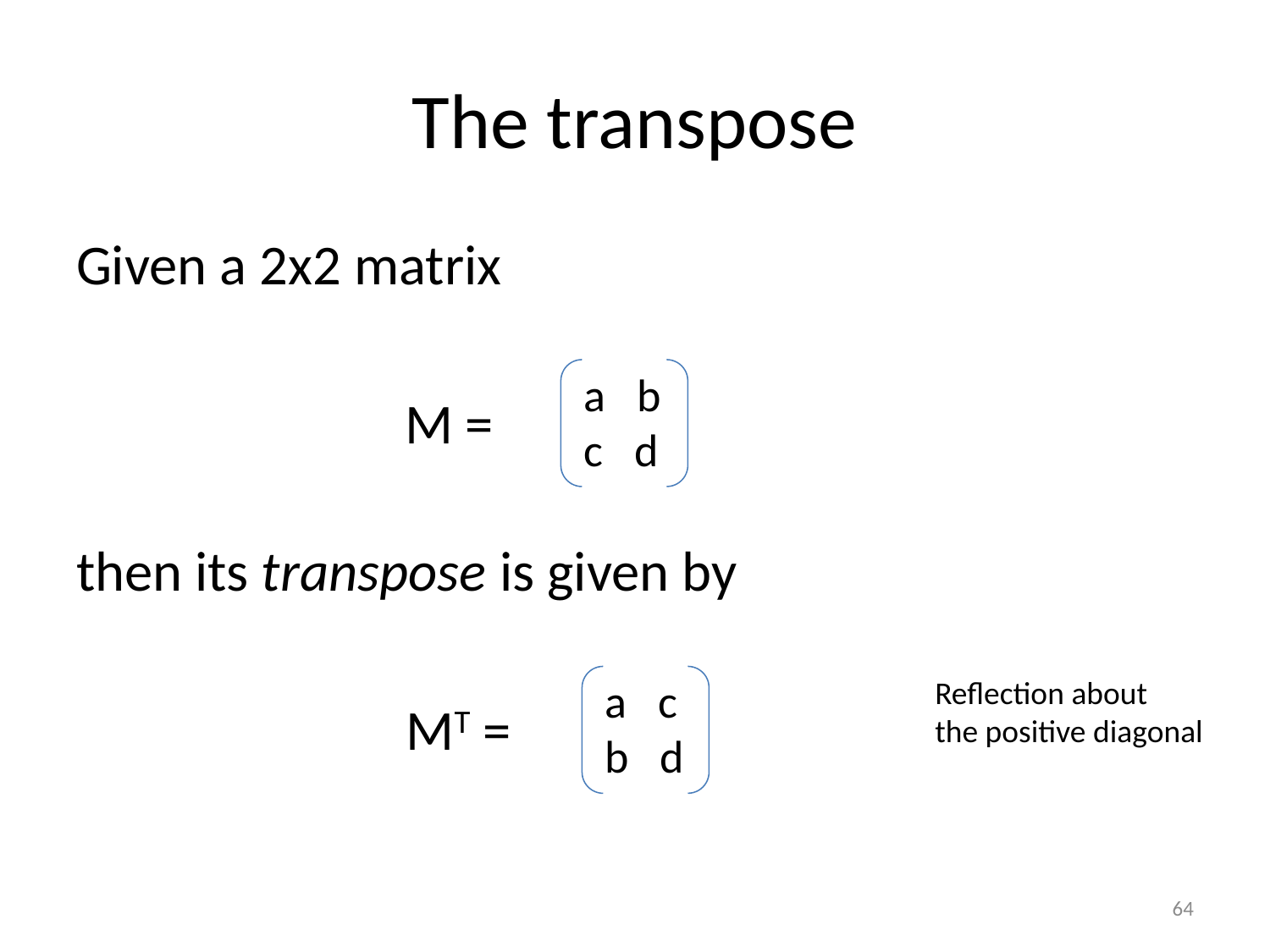

# The transpose
Given a 2x2 matrix

then its transpose is given by

a   b
c   d
M =

a   c
b   d
Reflection about
the positive diagonal
MT =
64